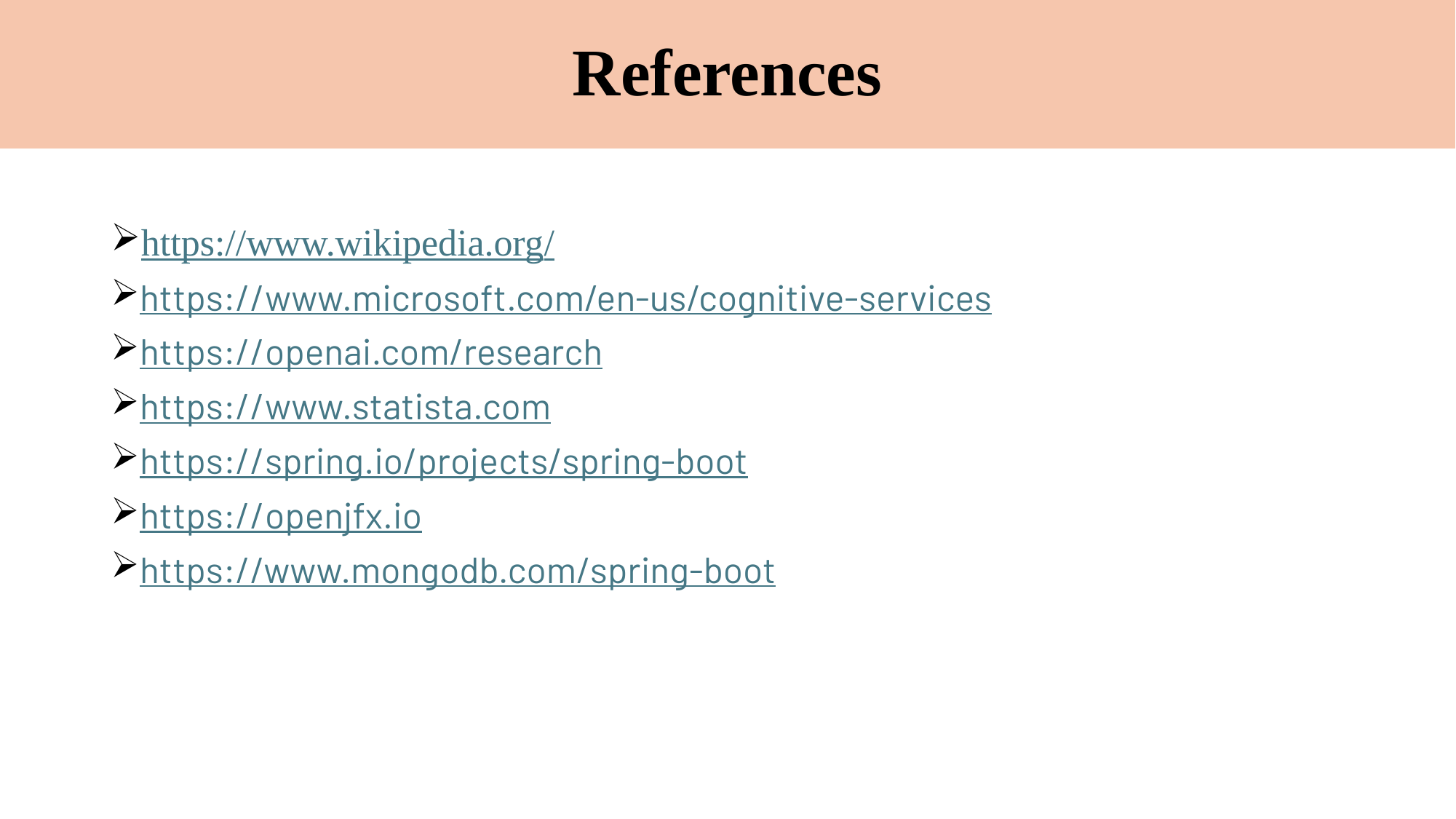

# References
https://www.wikipedia.org/
https://www.microsoft.com/en-us/cognitive-services
https://openai.com/research
https://www.statista.com
https://spring.io/projects/spring-boot
https://openjfx.io
https://www.mongodb.com/spring-boot